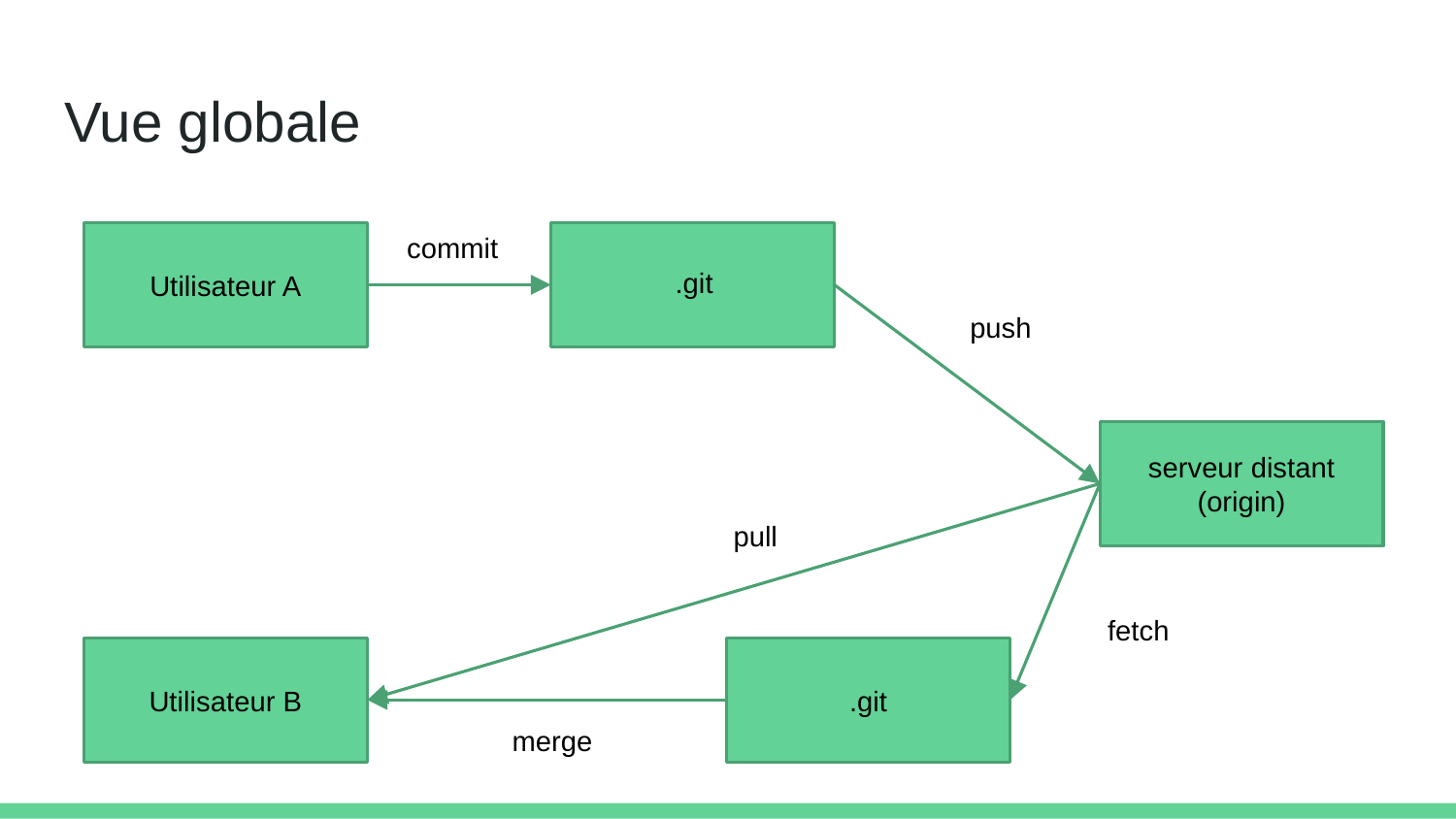

# Vue globale

commit
.git
Utilisateur A
push

serveur distant (origin)
pull
fetch

.git
Utilisateur B
merge